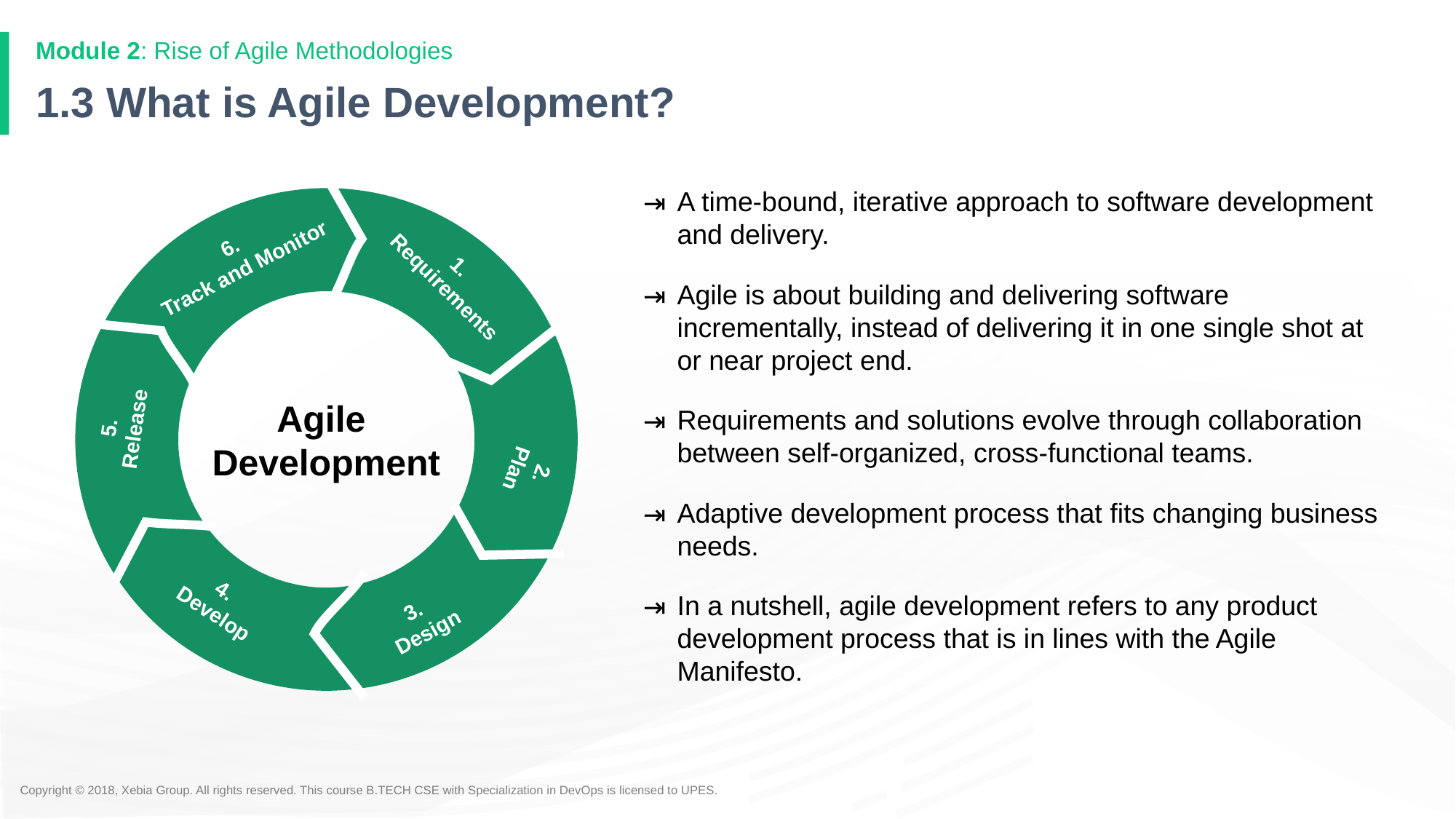

Module 2: Rise of Agile Methodologies
# 1.3 What is Agile Development?

A time-bound, iterative approach to software development and delivery.
Agile is about building and delivering software incrementally, instead of delivering it in one single shot at or near project end.
Requirements and solutions evolve through collaboration between self-organized, cross-functional teams.
Adaptive development process that fits changing business needs.
In a nutshell, agile development refers to any product development process that is in lines with the Agile Manifesto.
Agile
Development

6.
Track and Monitor
1.
Requirements

5.
Release
2.
Plan

4.
Develop
3.
Design